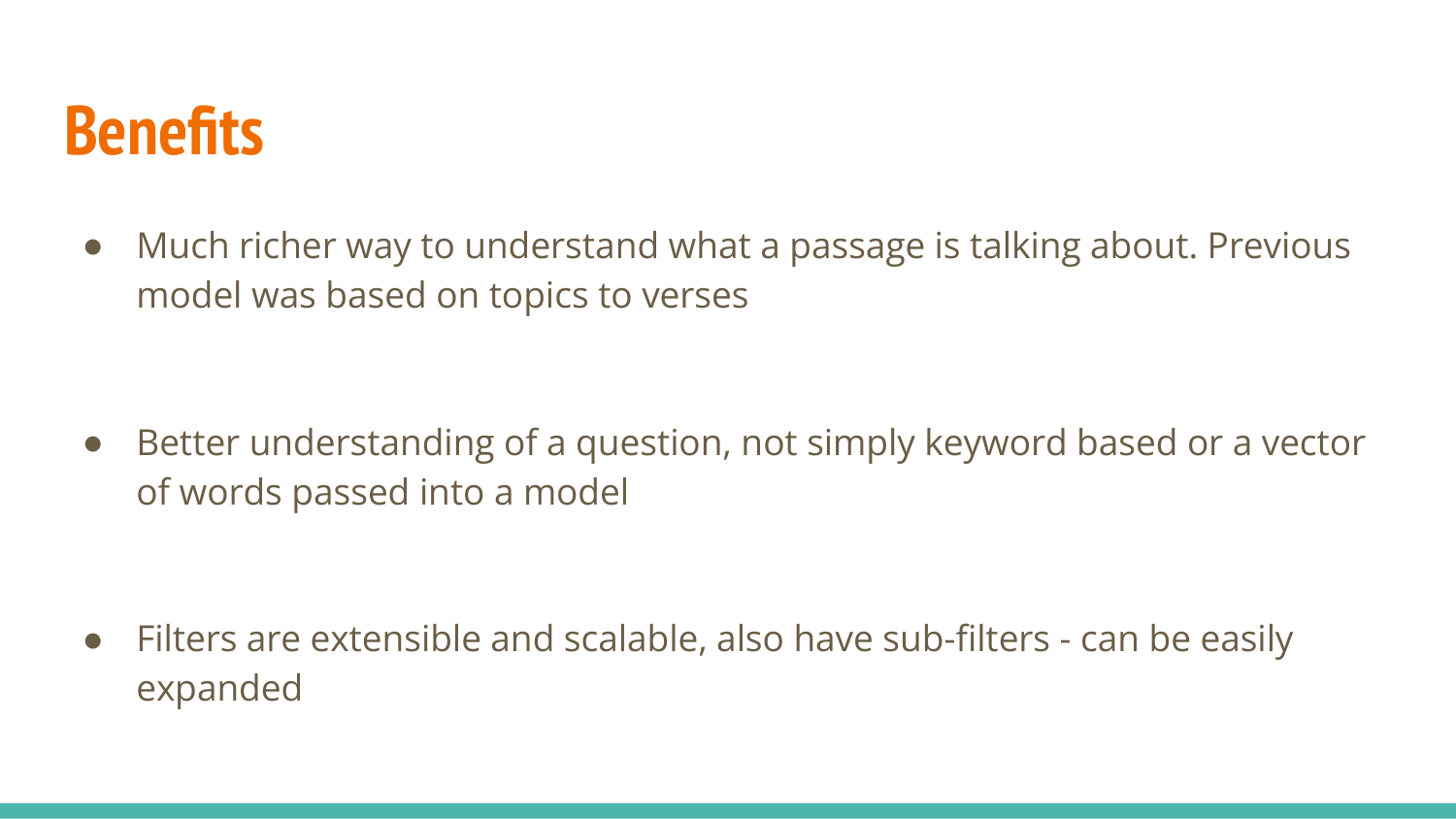

# Benefits
Much richer way to understand what a passage is talking about. Previous model was based on topics to verses

Better understanding of a question, not simply keyword based or a vector of words passed into a model

Filters are extensible and scalable, also have sub-filters - can be easily expanded